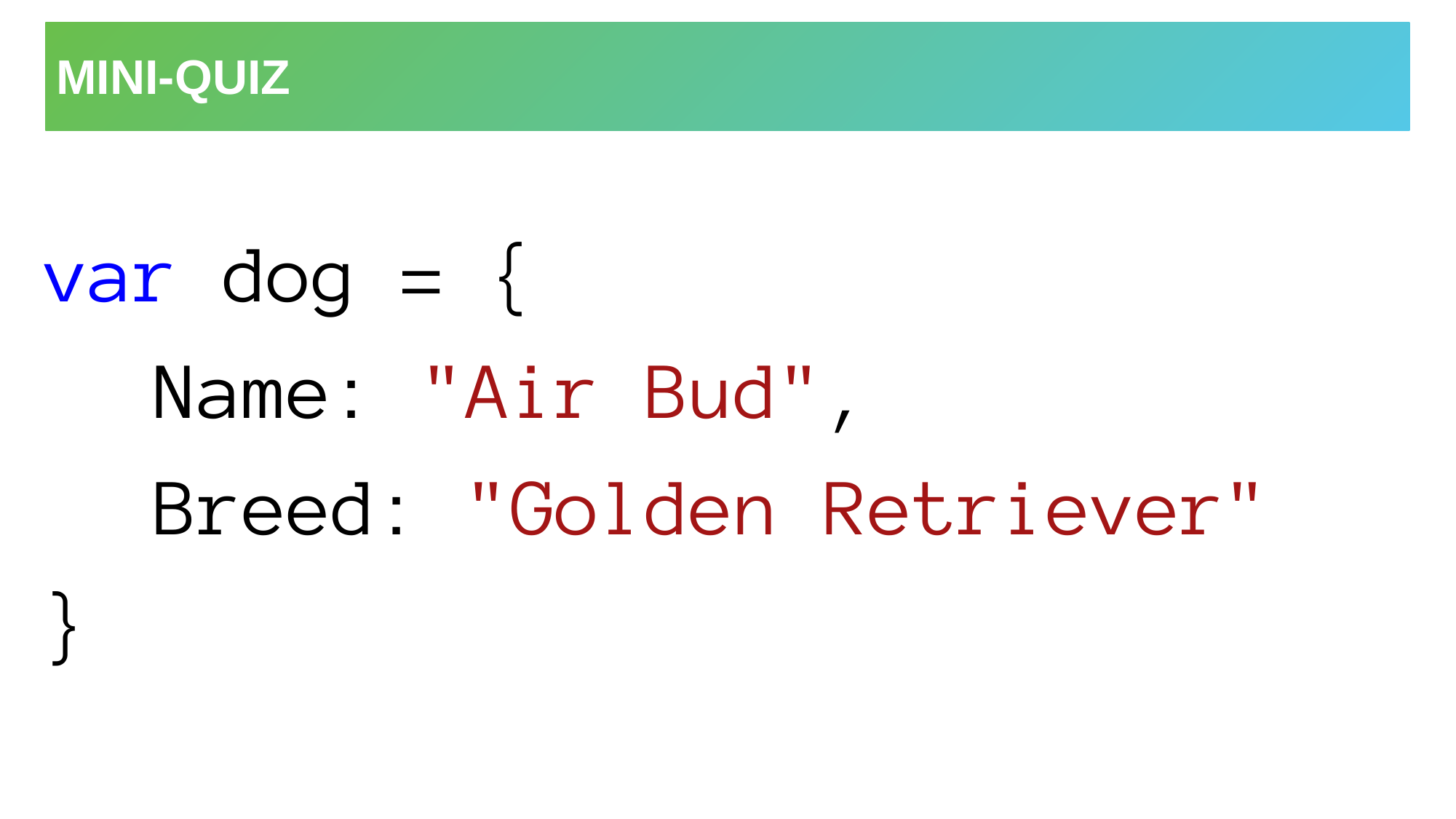

# Mini-quiz
var dog = {
	Name: "Air Bud",
	Breed: "Golden Retriever"
}